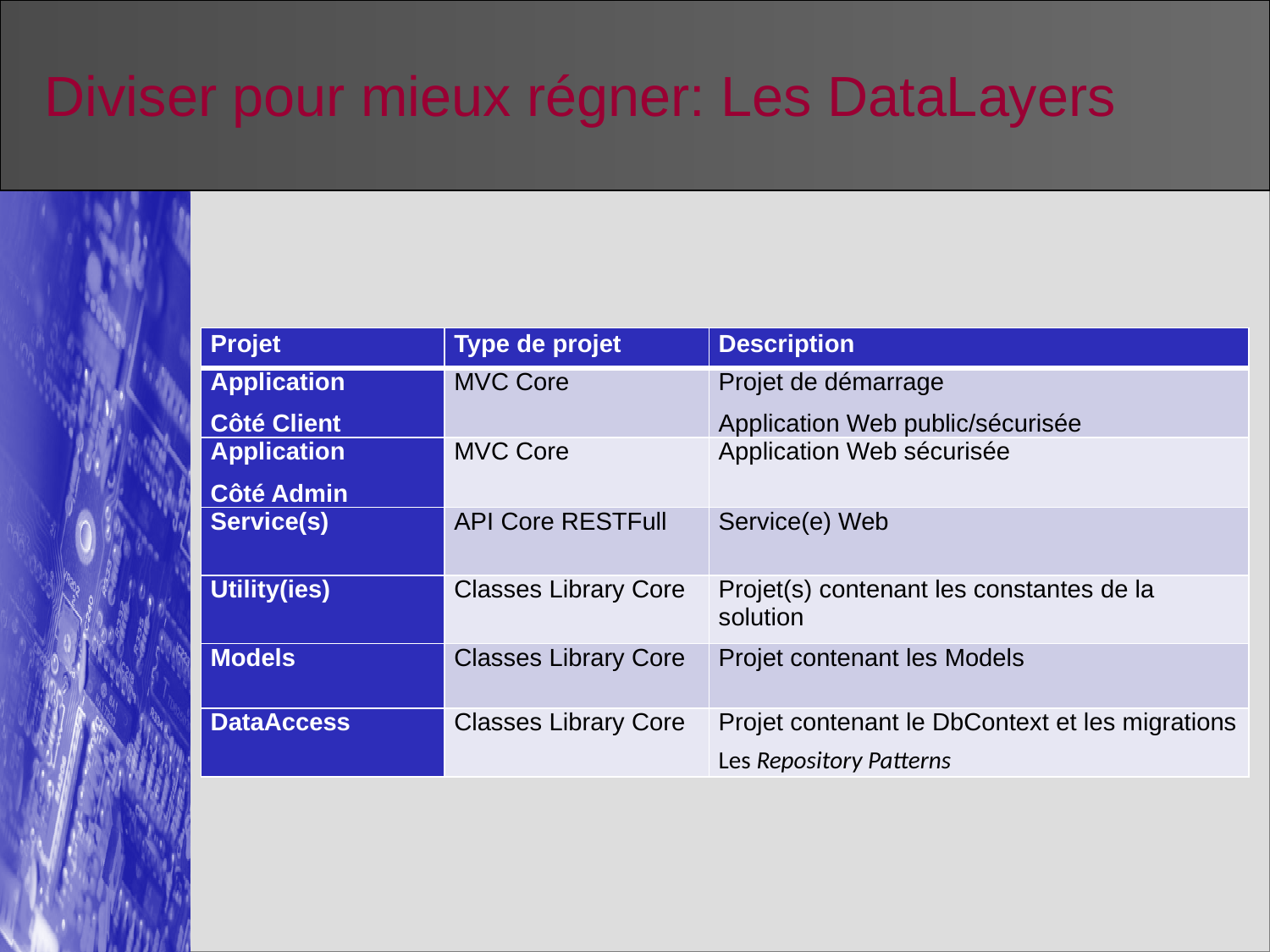

# Diviser pour mieux régner: Les DataLayers
| Projet | Type de projet | Description |
| --- | --- | --- |
| Application Côté Client | MVC Core | Projet de démarrage Application Web public/sécurisée |
| Application Côté Admin | MVC Core | Application Web sécurisée |
| Service(s) | API Core RESTFull | Service(e) Web |
| Utility(ies) | Classes Library Core | Projet(s) contenant les constantes de la solution |
| Models | Classes Library Core | Projet contenant les Models |
| DataAccess | Classes Library Core | Projet contenant le DbContext et les migrations Les Repository Patterns |